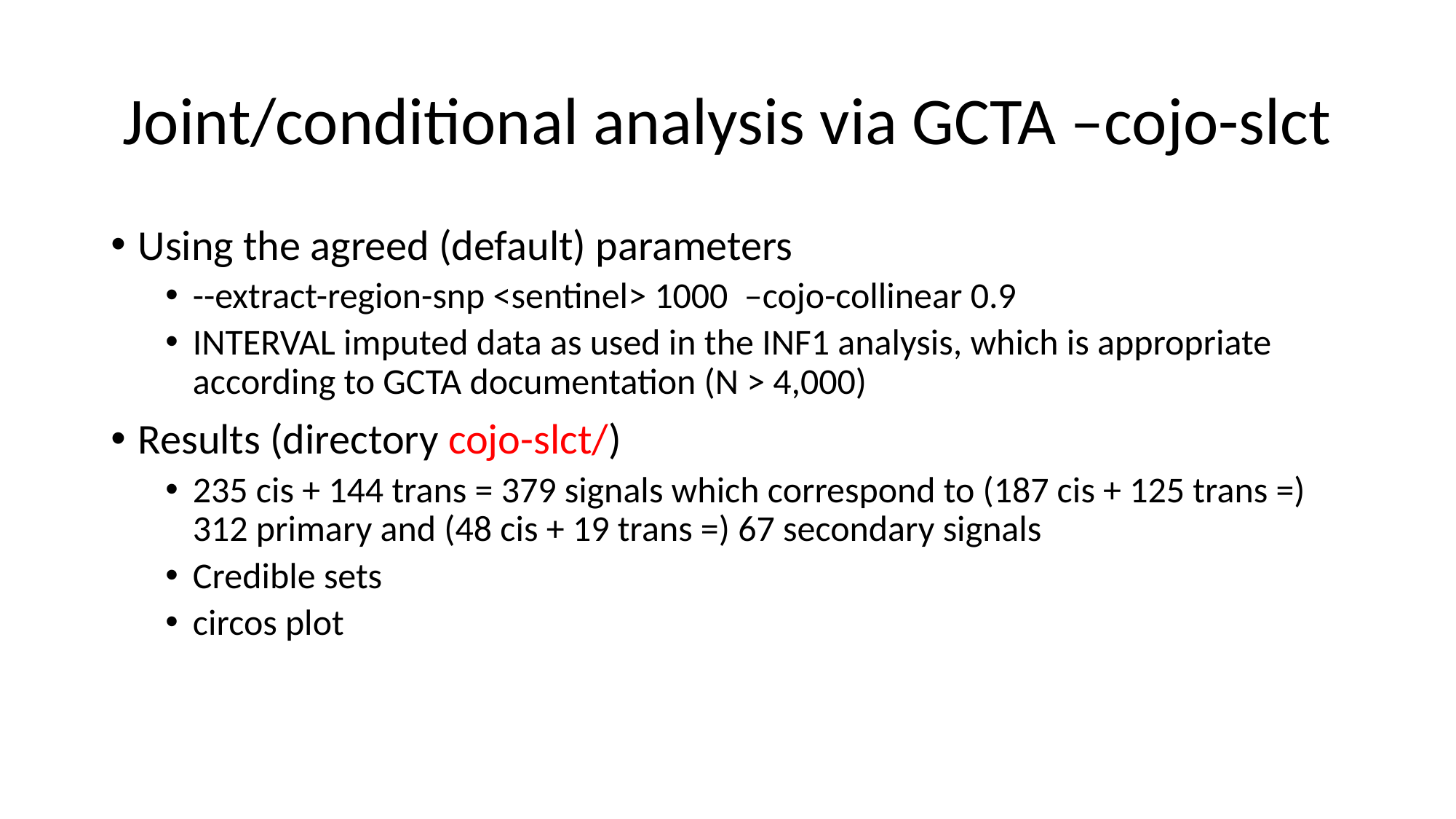

# Joint/conditional analysis via GCTA –cojo-slct
Using the agreed (default) parameters
--extract-region-snp <sentinel> 1000  –cojo-collinear 0.9
INTERVAL imputed data as used in the INF1 analysis, which is appropriate according to GCTA documentation (N > 4,000)
Results (directory cojo-slct/)
235 cis + 144 trans = 379 signals which correspond to (187 cis + 125 trans =) 312 primary and (48 cis + 19 trans =) 67 secondary signals
Credible sets
circos plot